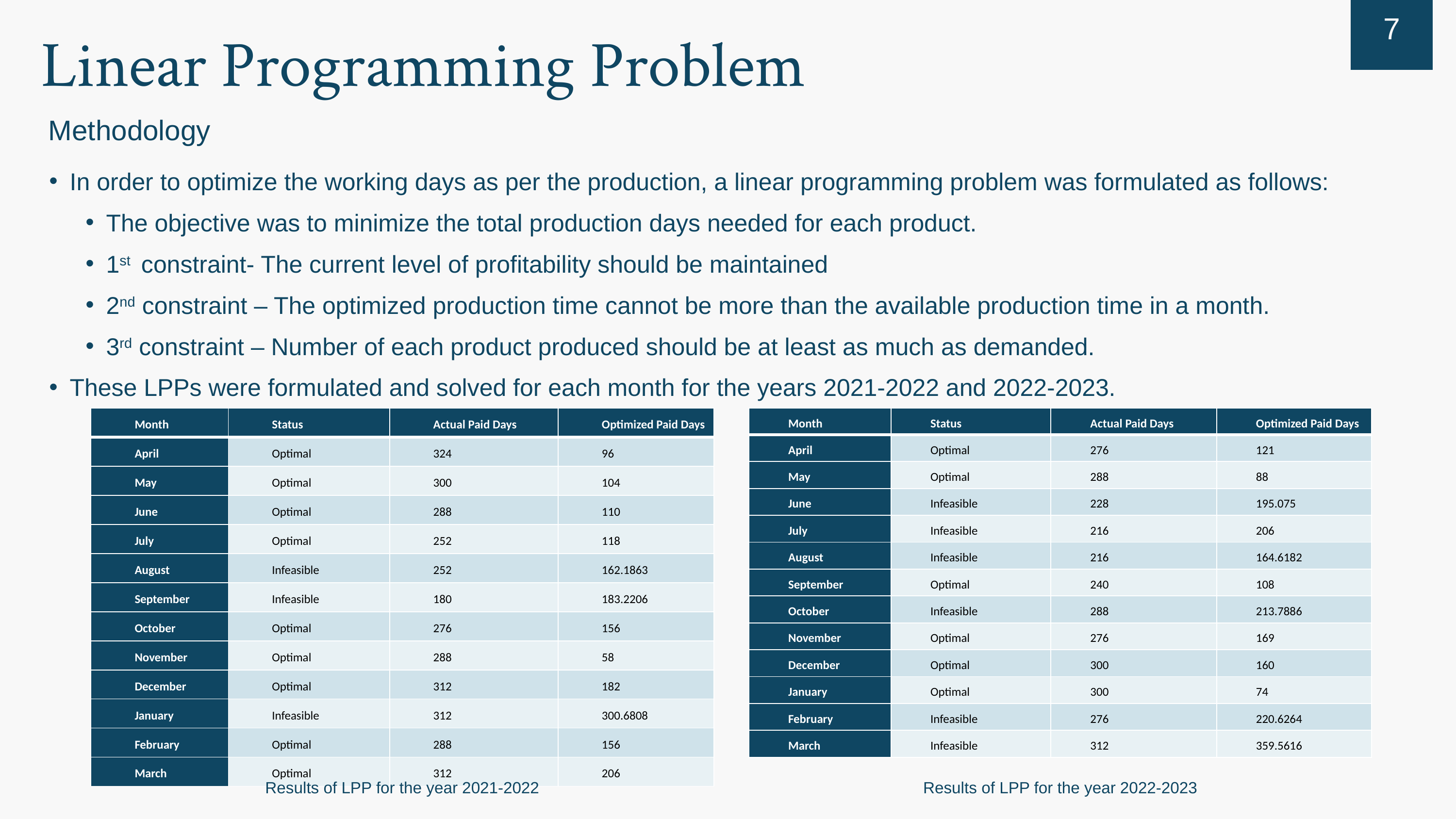

7
Linear Programming Problem
Methodology
In order to optimize the working days as per the production, a linear programming problem was formulated as follows:
The objective was to minimize the total production days needed for each product.
1st  constraint- The current level of profitability should be maintained
2nd constraint – The optimized production time cannot be more than the available production time in a month.
3rd constraint – Number of each product produced should be at least as much as demanded.
These LPPs were formulated and solved for each month for the years 2021-2022 and 2022-2023.

| Month | Status | Actual Paid Days | Optimized Paid Days |
| --- | --- | --- | --- |
| April | Optimal | 324 | 96 |
| May | Optimal | 300 | 104 |
| June | Optimal | 288 | 110 |
| July | Optimal | 252 | 118 |
| August | Infeasible | 252 | 162.1863 |
| September | Infeasible | 180 | 183.2206 |
| October | Optimal | 276 | 156 |
| November | Optimal | 288 | 58 |
| December | Optimal | 312 | 182 |
| January | Infeasible | 312 | 300.6808 |
| February | Optimal | 288 | 156 |
| March | Optimal | 312 | 206 |
| Month | Status | Actual Paid Days | Optimized Paid Days |
| --- | --- | --- | --- |
| April | Optimal | 276 | 121 |
| May | Optimal | 288 | 88 |
| June | Infeasible | 228 | 195.075 |
| July | Infeasible | 216 | 206 |
| August | Infeasible | 216 | 164.6182 |
| September | Optimal | 240 | 108 |
| October | Infeasible | 288 | 213.7886 |
| November | Optimal | 276 | 169 |
| December | Optimal | 300 | 160 |
| January | Optimal | 300 | 74 |
| February | Infeasible | 276 | 220.6264 |
| March | Infeasible | 312 | 359.5616 |
Results of LPP for the year 2021-2022
Results of LPP for the year 2022-2023